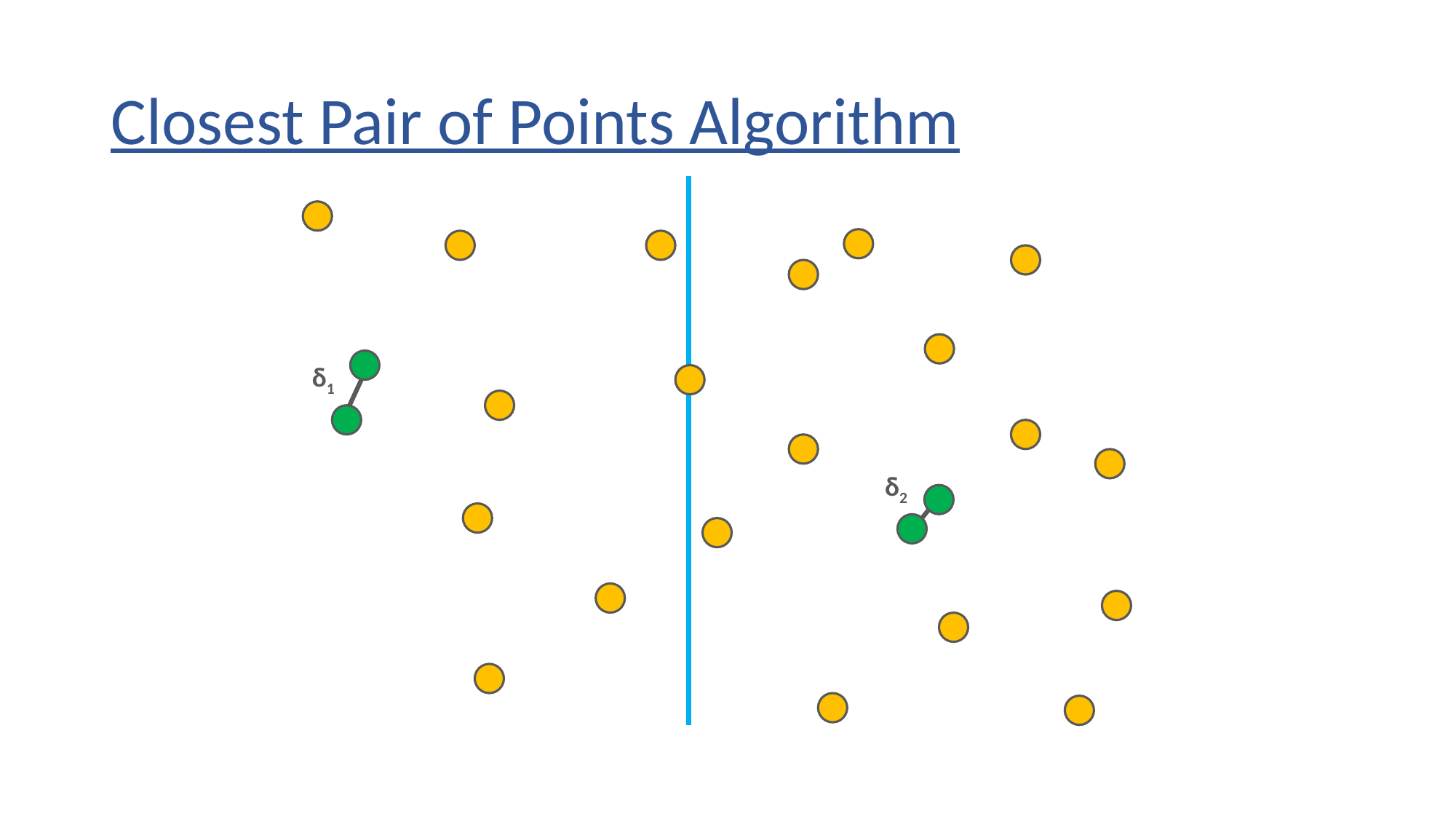

# Closest Pair of Points Algorithm

δ1

δ2